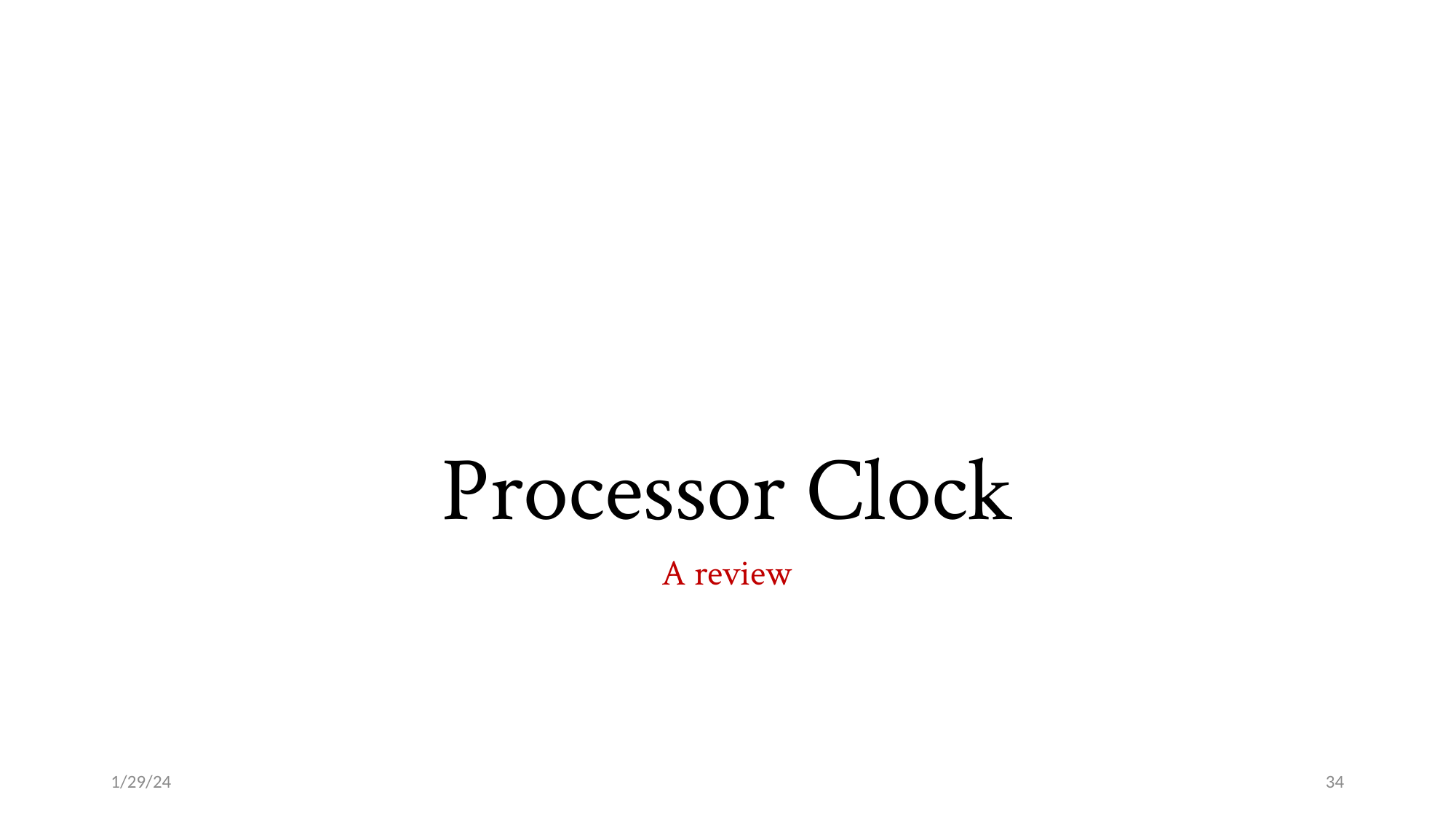

# Processor Clock
A review
1/29/24

34